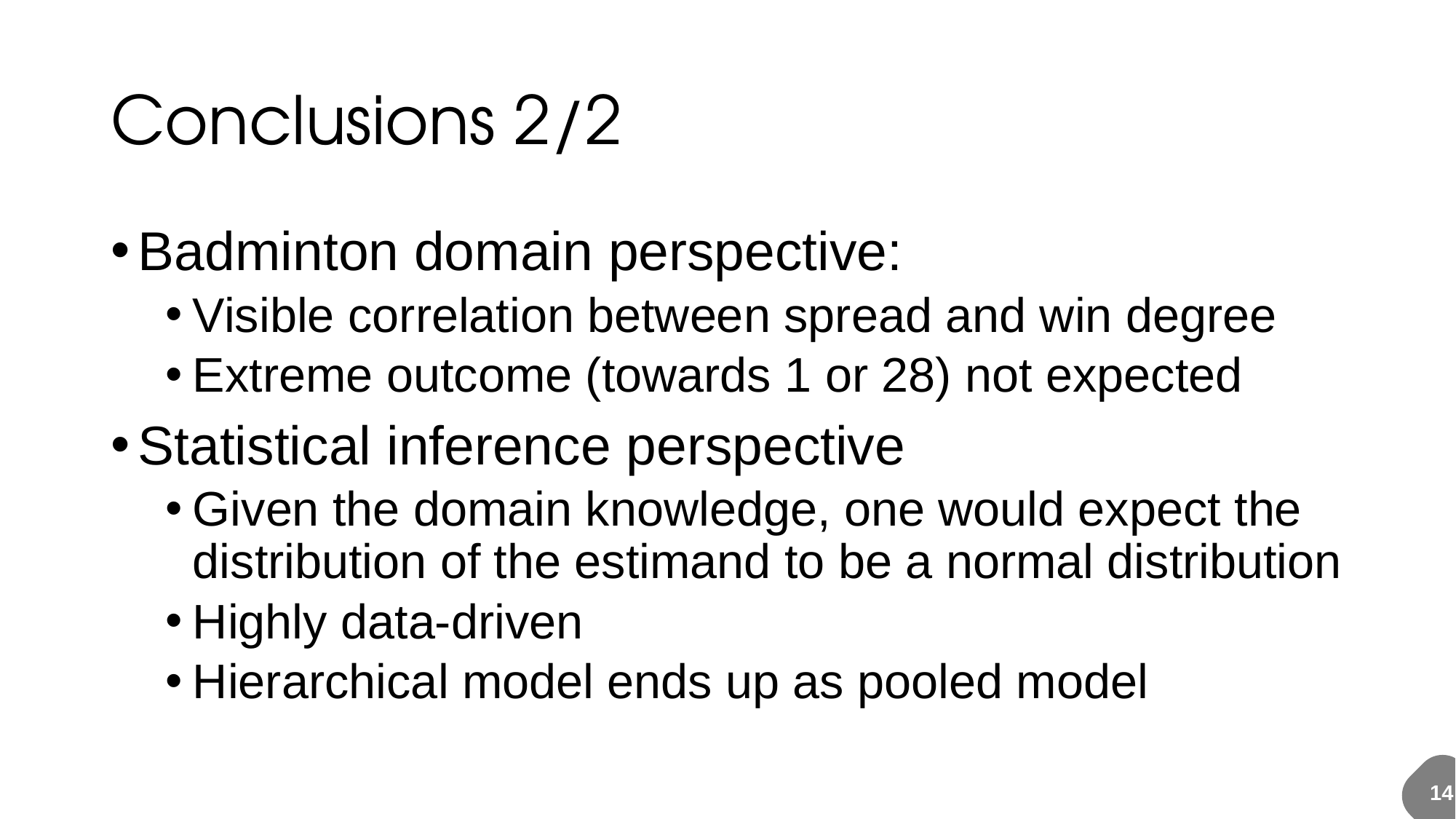

# Conclusions 2/2
Badminton domain perspective:
Visible correlation between spread and win degree
Extreme outcome (towards 1 or 28) not expected
Statistical inference perspective
Given the domain knowledge, one would expect the distribution of the estimand to be a normal distribution
Highly data-driven
Hierarchical model ends up as pooled model

14